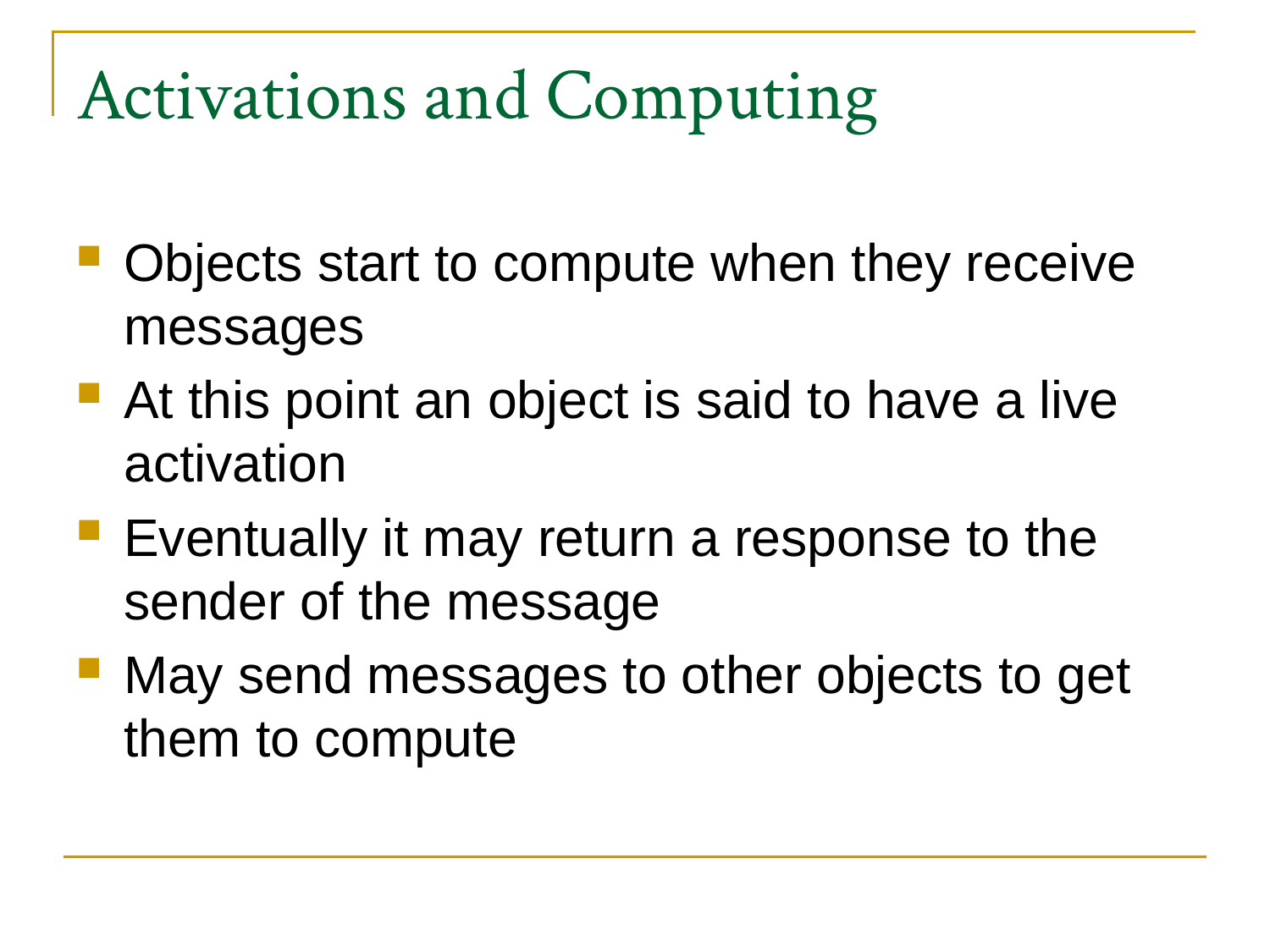

# Activations and Computing
Objects start to compute when they receive messages
At this point an object is said to have a live activation
Eventually it may return a response to the sender of the message
May send messages to other objects to get them to compute